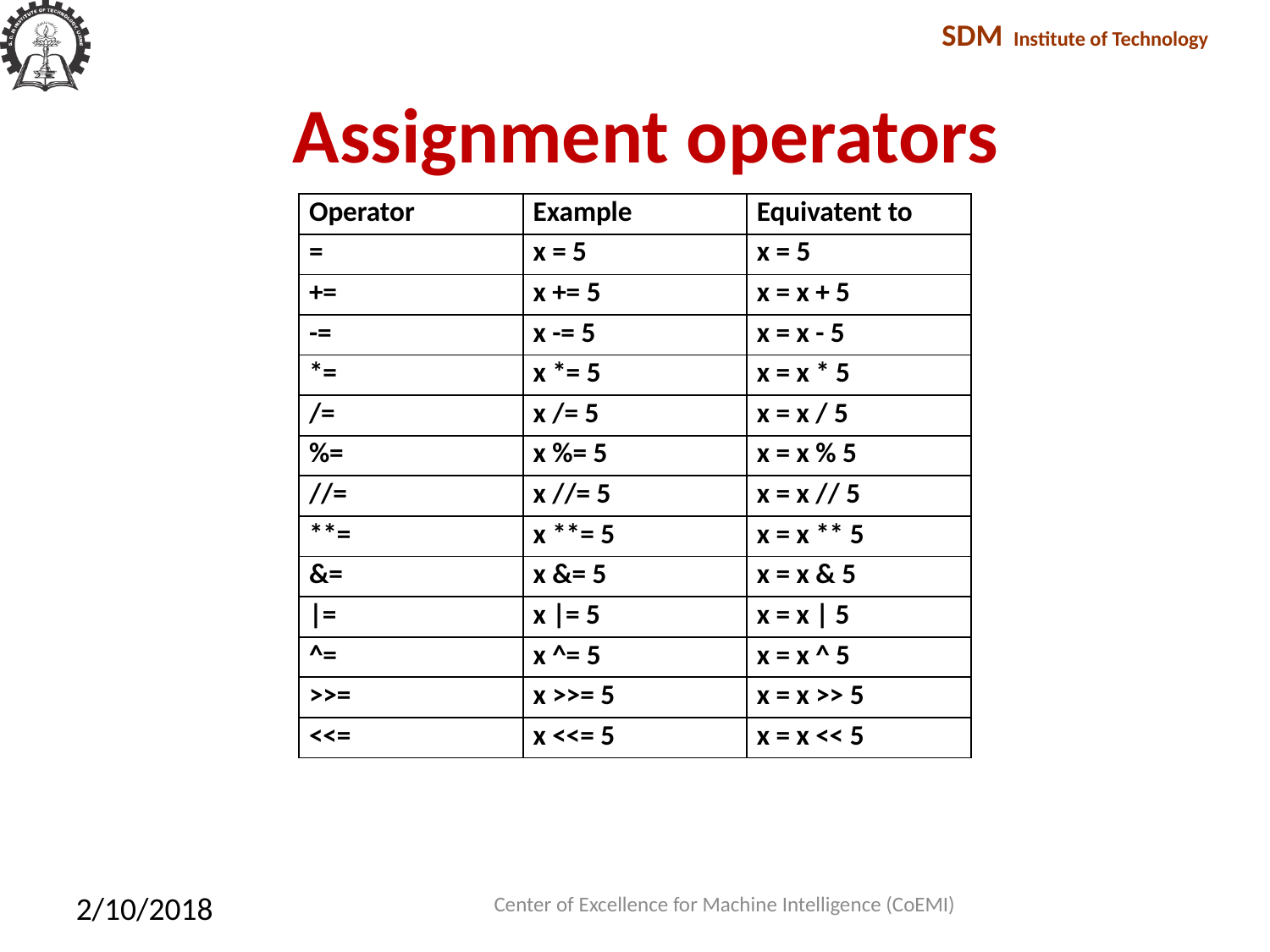

# Assignment operators
| Operator | Example | Equivatent to |
| --- | --- | --- |
| = | x = 5 | x = 5 |
| += | x += 5 | x = x + 5 |
| -= | x -= 5 | x = x - 5 |
| \*= | x \*= 5 | x = x \* 5 |
| /= | x /= 5 | x = x / 5 |
| %= | x %= 5 | x = x % 5 |
| //= | x //= 5 | x = x // 5 |
| \*\*= | x \*\*= 5 | x = x \*\* 5 |
| &= | x &= 5 | x = x & 5 |
| |= | x |= 5 | x = x | 5 |
| ^= | x ^= 5 | x = x ^ 5 |
| >>= | x >>= 5 | x = x >> 5 |
| <<= | x <<= 5 | x = x << 5 |
Center of Excellence for Machine Intelligence (CoEMI)
2/10/2018